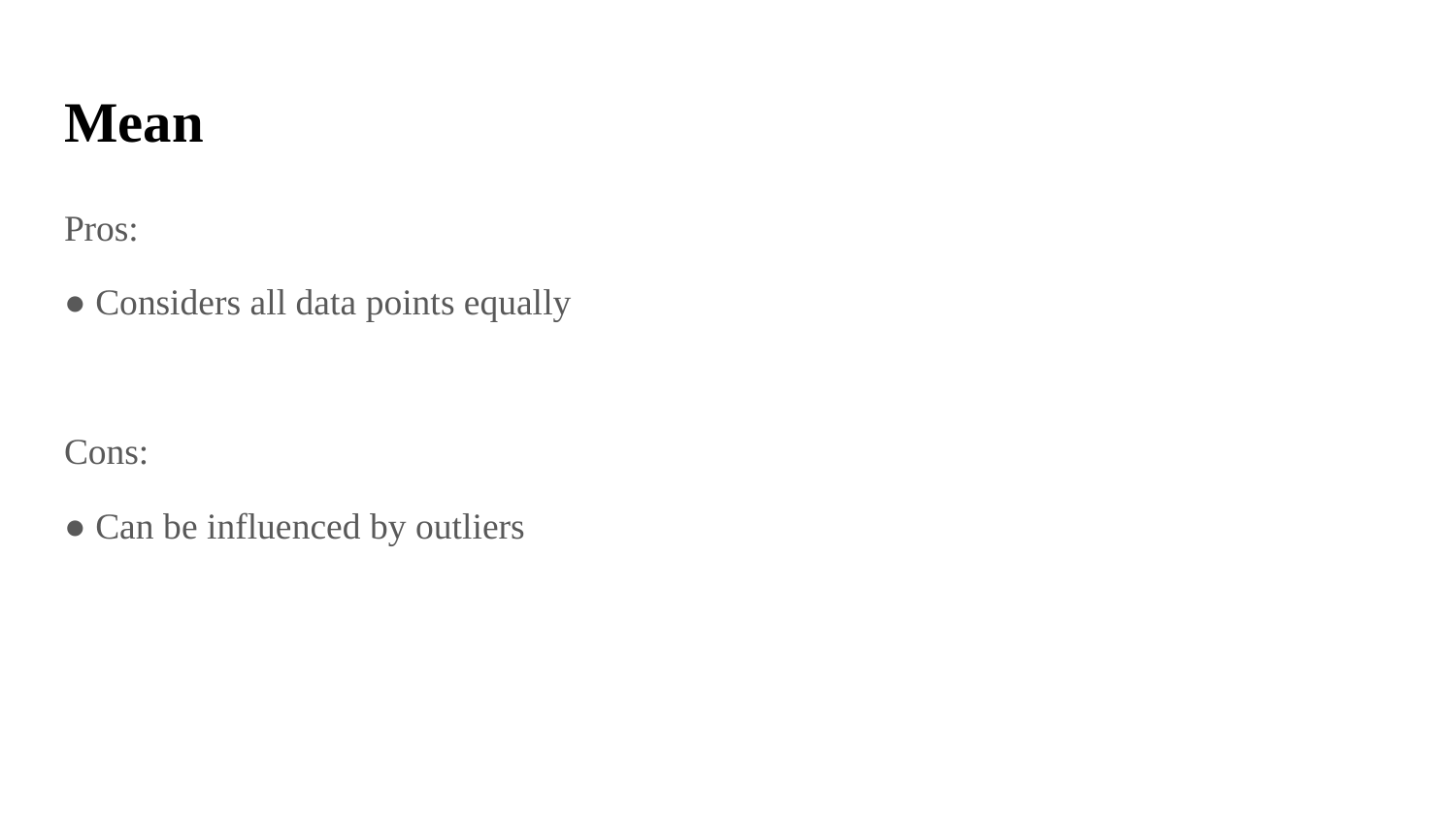

# Mean
Pros:
● Considers all data points equally

Cons:
● Can be influenced by outliers